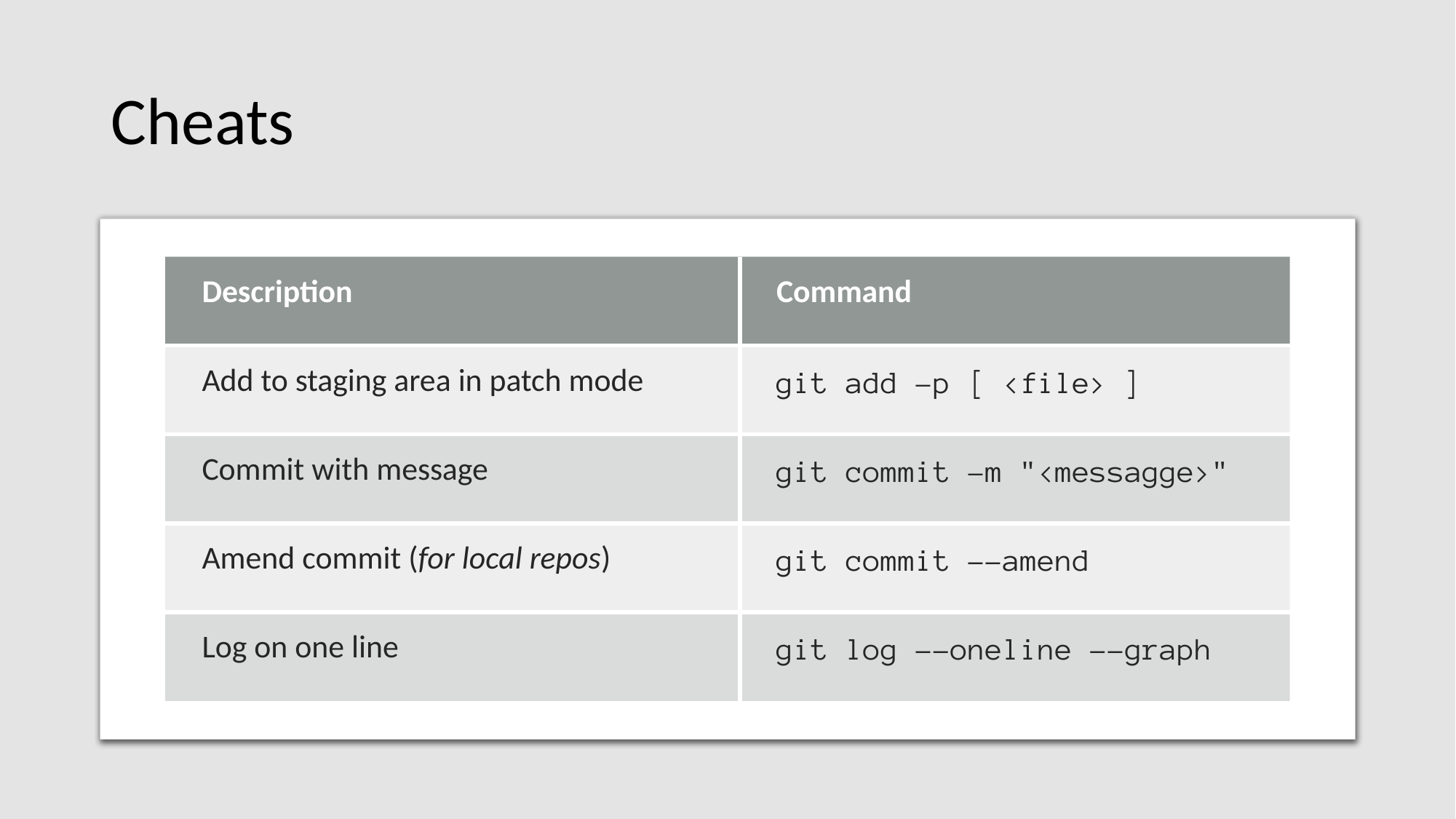

# Cheats

| Description | Command |
| --- | --- |
| Add to staging area in patch mode | git add –p [ <file> ] |
| Commit with message | git commit –m "<messagge>" |
| Amend commit (for local repos) | git commit --amend |
| Log on one line | git log --oneline --graph |